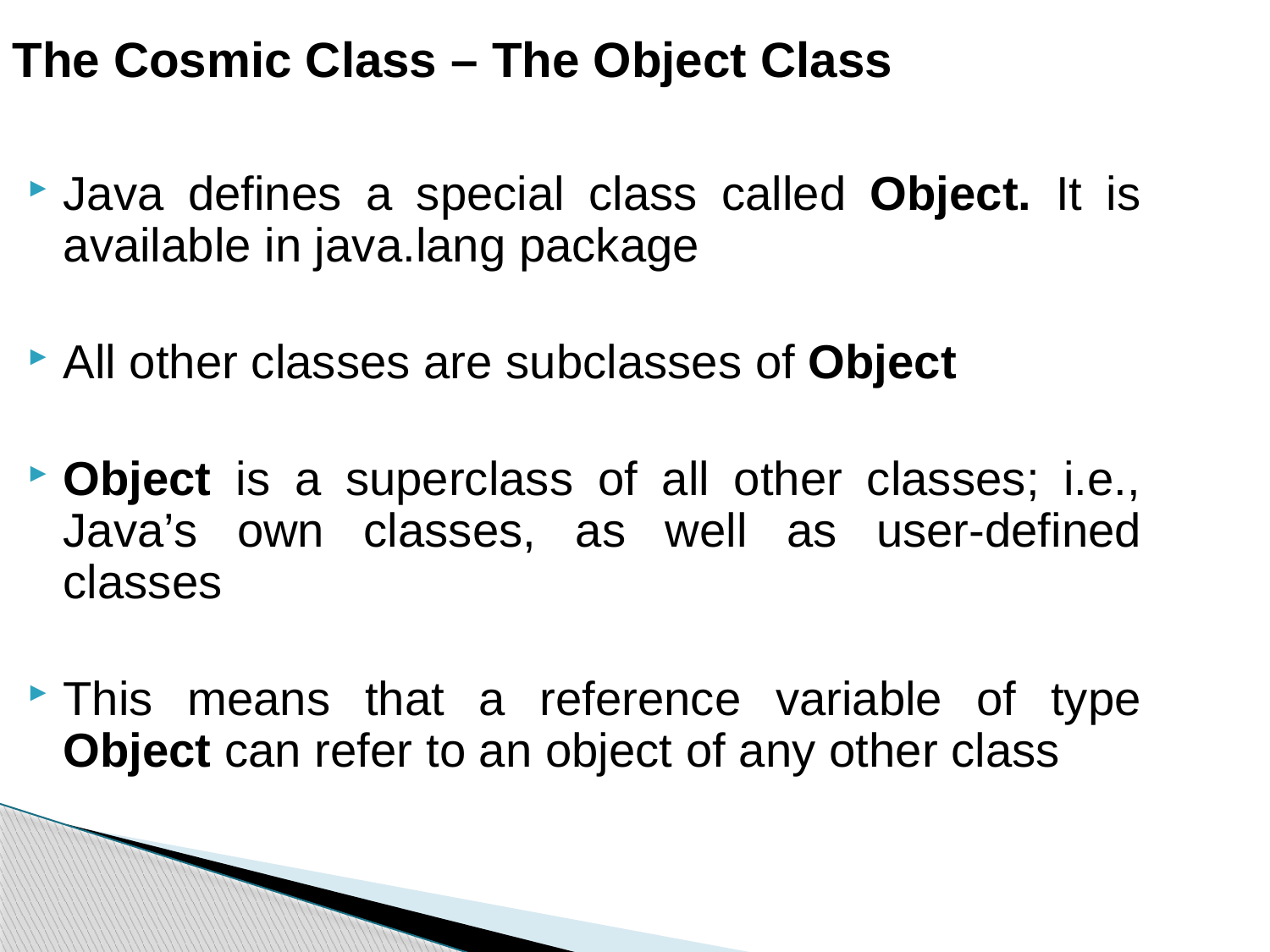

The Cosmic Class – The Object Class
Java defines a special class called Object. It is available in java.lang package

All other classes are subclasses of Object

Object is a superclass of all other classes; i.e., Java’s own classes, as well as user-defined classes

This means that a reference variable of type Object can refer to an object of any other class